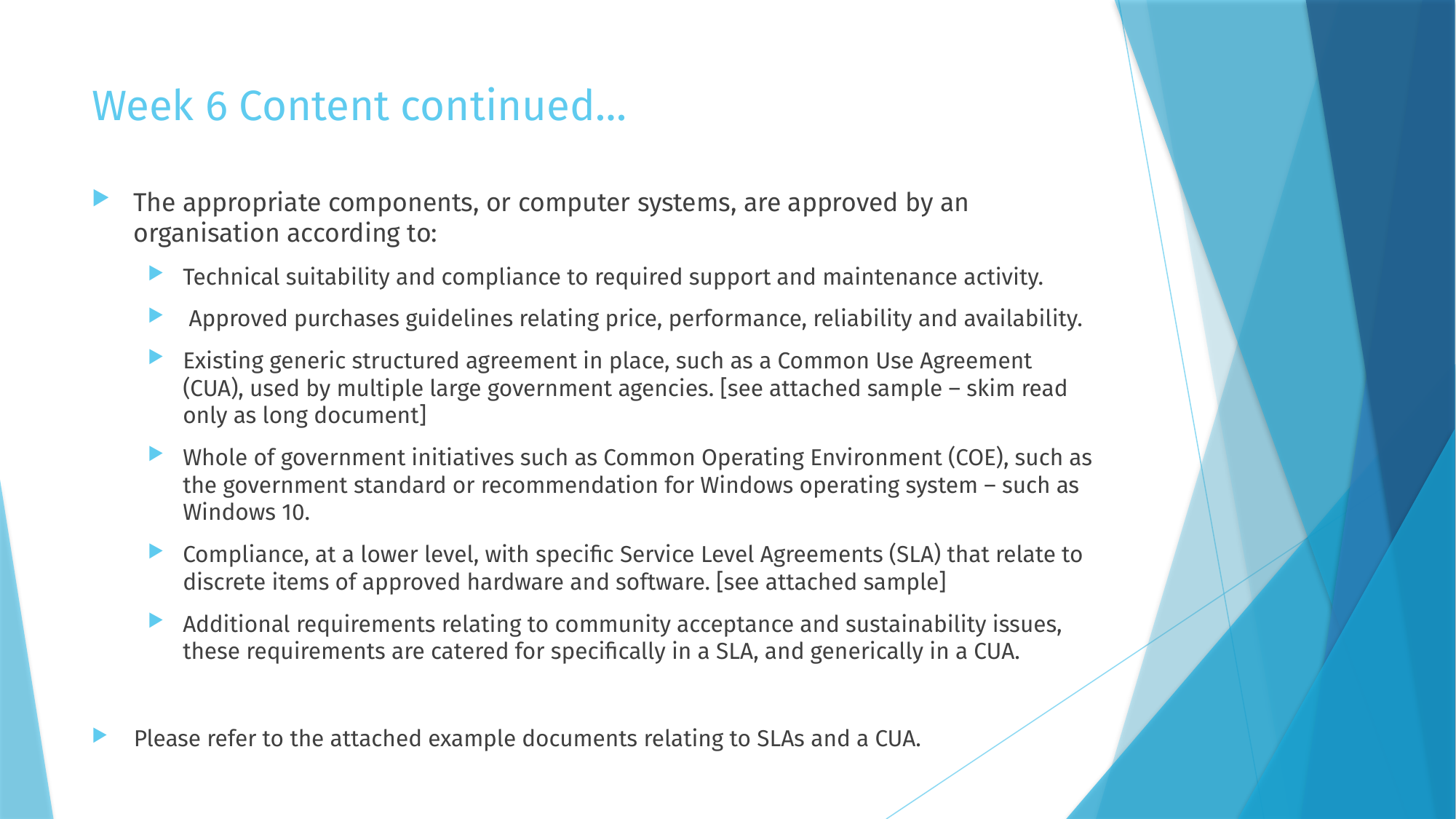

# Week 6 Content continued…
The appropriate components, or computer systems, are approved by an organisation according to:
Technical suitability and compliance to required support and maintenance activity.
 Approved purchases guidelines relating price, performance, reliability and availability.
Existing generic structured agreement in place, such as a Common Use Agreement (CUA), used by multiple large government agencies. [see attached sample – skim read only as long document]
Whole of government initiatives such as Common Operating Environment (COE), such as the government standard or recommendation for Windows operating system – such as Windows 10.
Compliance, at a lower level, with specific Service Level Agreements (SLA) that relate to discrete items of approved hardware and software. [see attached sample]
Additional requirements relating to community acceptance and sustainability issues, these requirements are catered for specifically in a SLA, and generically in a CUA.

Please refer to the attached example documents relating to SLAs and a CUA.